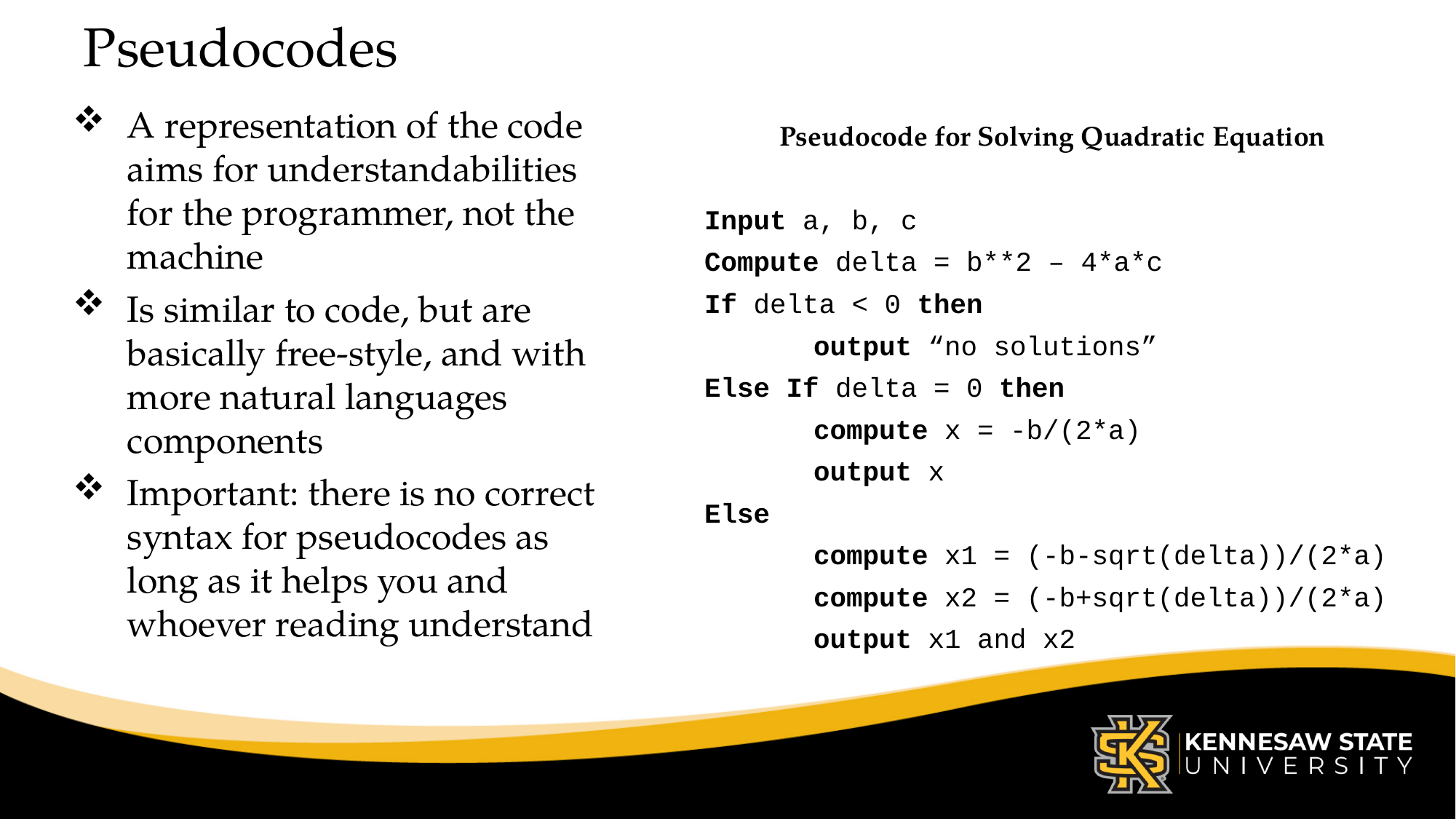

# Pseudocodes
A representation of the code aims for understandabilities for the programmer, not the machine
Is similar to code, but are basically free-style, and with more natural languages components
Important: there is no correct syntax for pseudocodes as long as it helps you and whoever reading understand
Pseudocode for Solving Quadratic Equation

Input a, b, c
Compute delta = b**2 – 4*a*c
If delta < 0 then
	output “no solutions”
Else If delta = 0 then
	compute x = -b/(2*a)
	output x
Else
	compute x1 = (-b-sqrt(delta))/(2*a)
	compute x2 = (-b+sqrt(delta))/(2*a)
	output x1 and x2